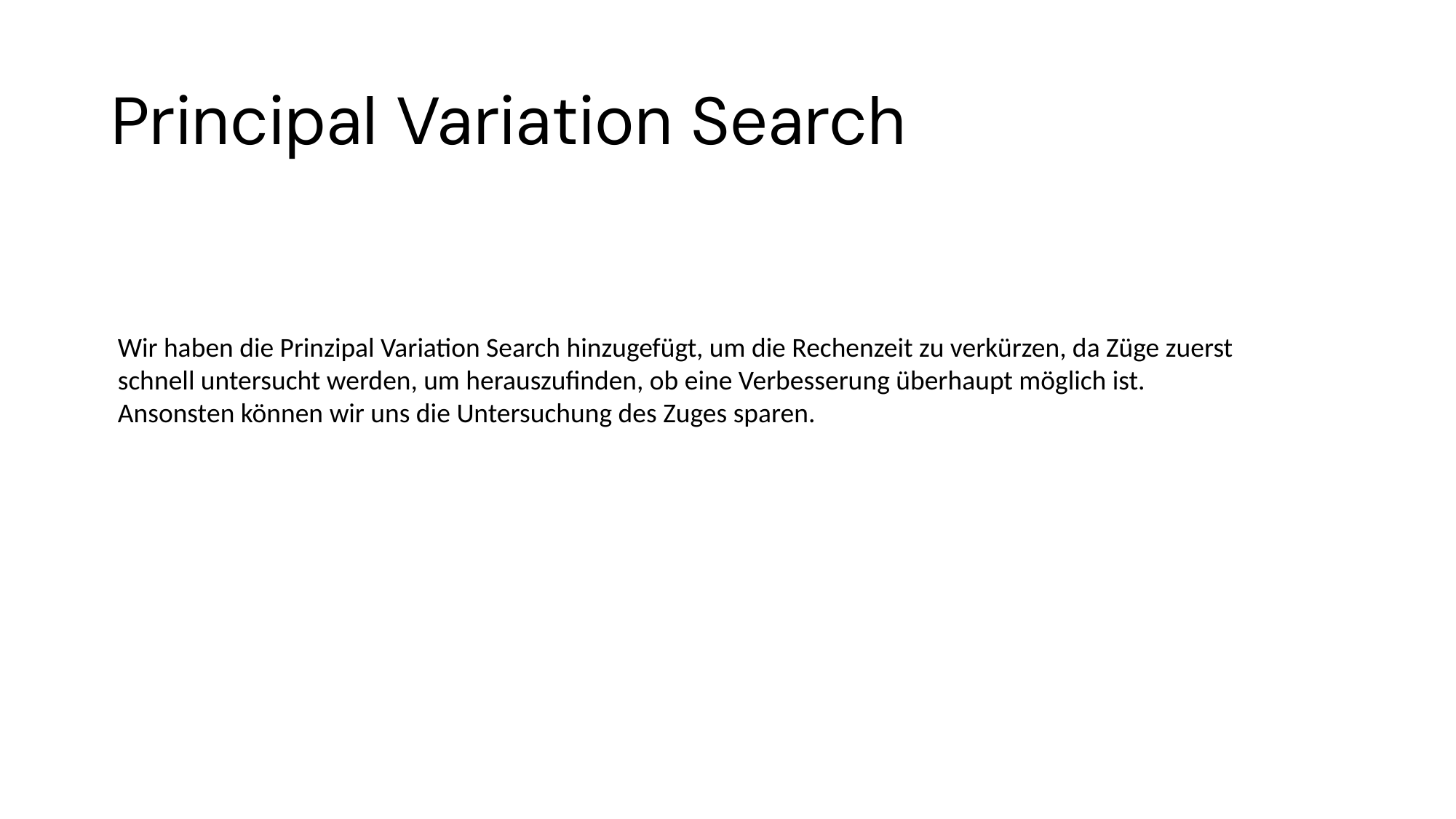

# Principal Variation Search
Wir haben die Prinzipal Variation Search hinzugefügt, um die Rechenzeit zu verkürzen, da Züge zuerst
schnell untersucht werden, um herauszufinden, ob eine Verbesserung überhaupt möglich ist.
Ansonsten können wir uns die Untersuchung des Zuges sparen.